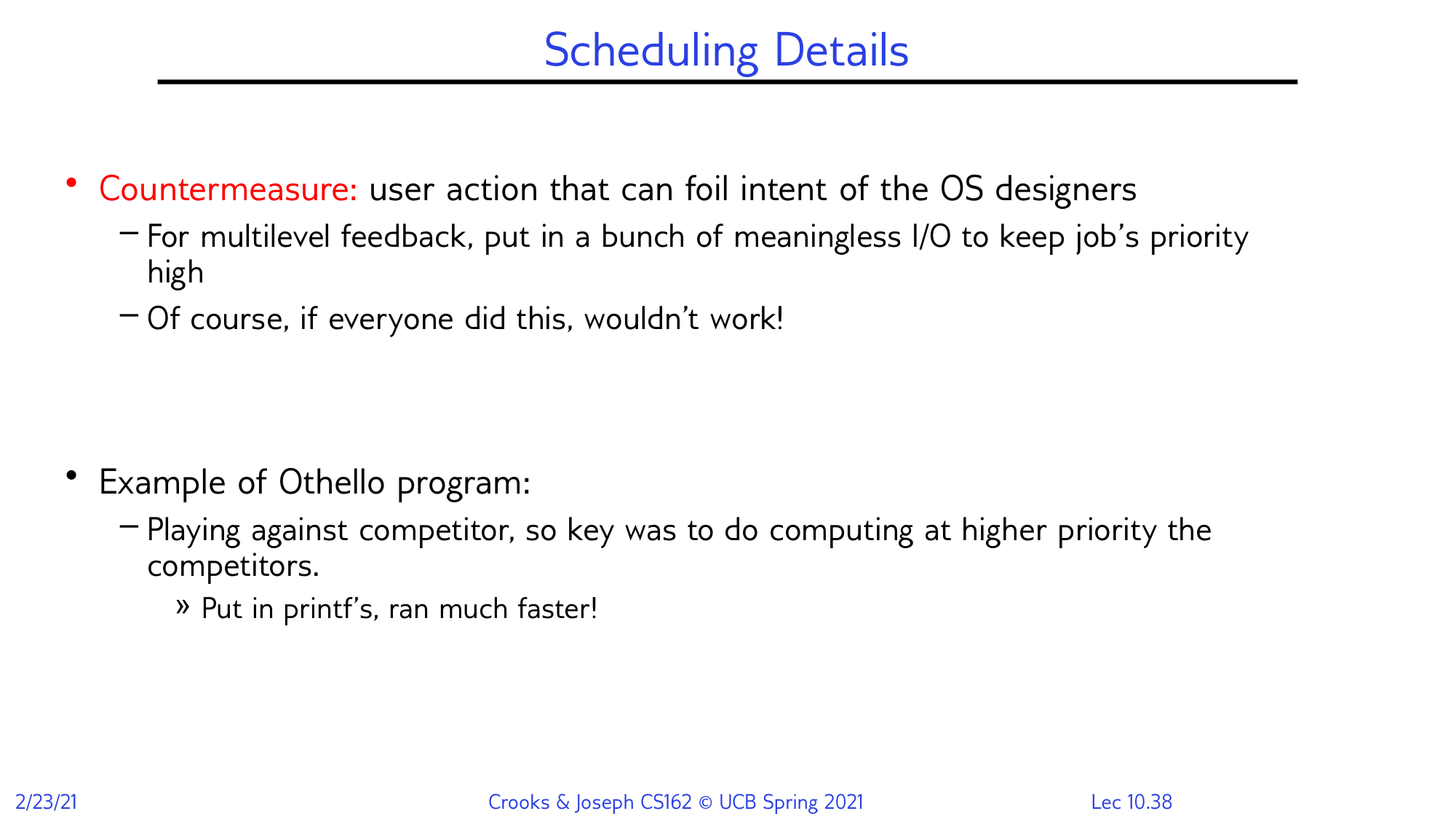

# Scheduling Details
Countermeasure: user action that can foil intent of the OS designers
For multilevel feedback, put in a bunch of meaningless I/O to keep job’s priority high
Of course, if everyone did this, wouldn’t work!

Example of Othello program:
Playing against competitor, so key was to do computing at higher priority the competitors.
Put in printf’s, ran much faster!